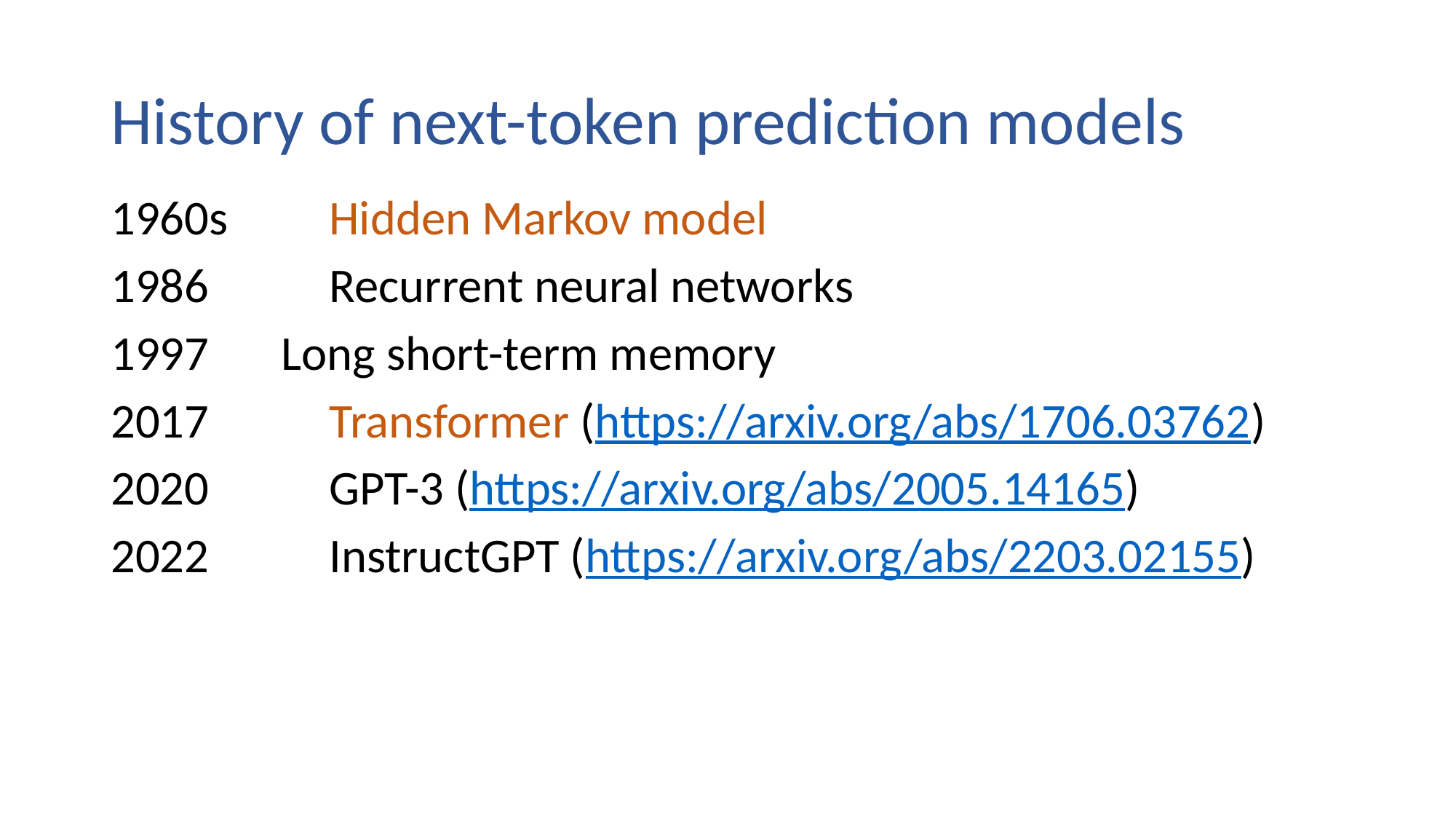

# History of next-token prediction models
1960s	Hidden Markov model
1986 	Recurrent neural networks
 	Long short-term memory
2017 	Transformer (https://arxiv.org/abs/1706.03762)
2020 	GPT-3 (https://arxiv.org/abs/2005.14165)
2022 	InstructGPT (https://arxiv.org/abs/2203.02155)